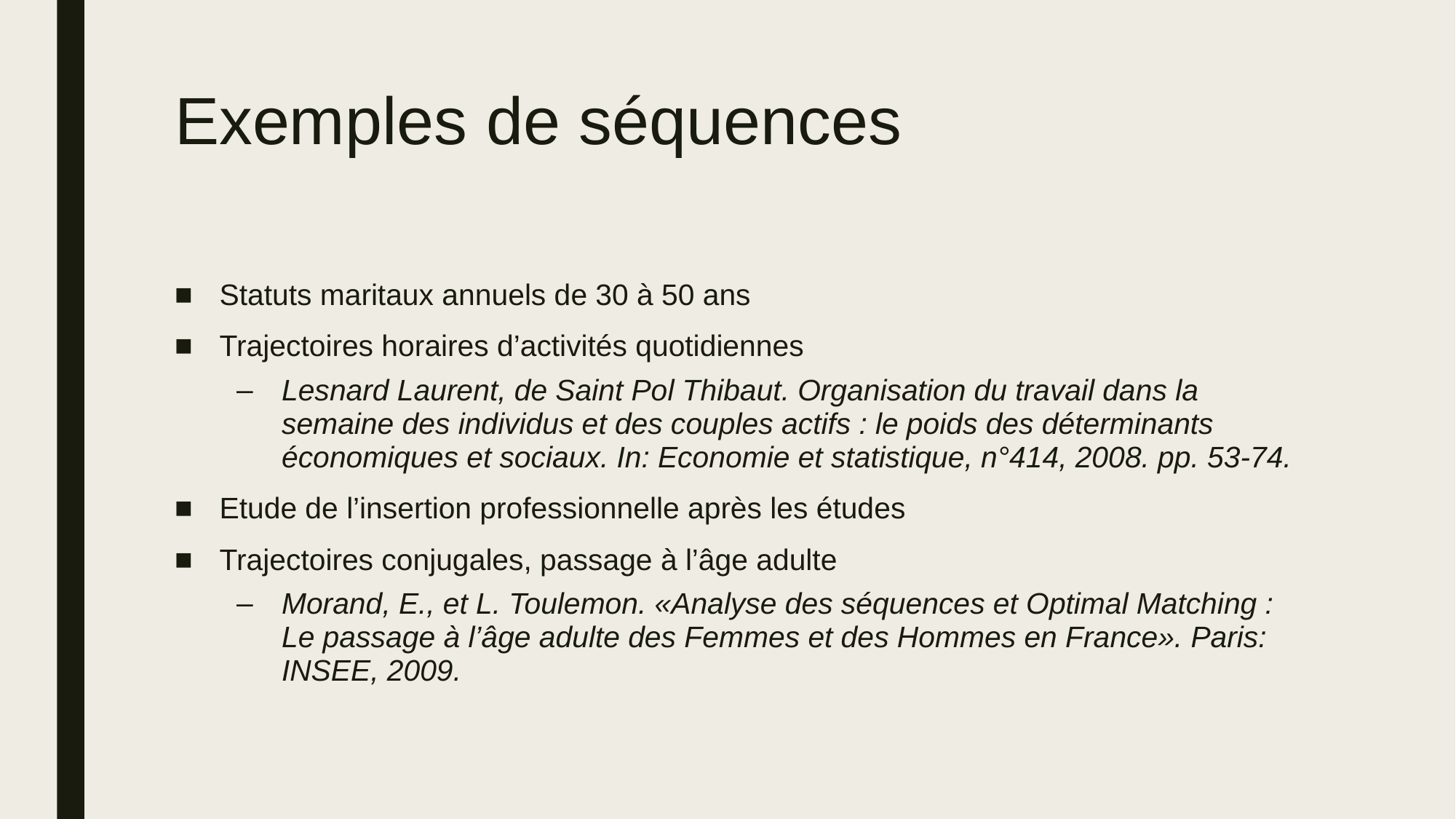

# Exemples de séquences
Statuts maritaux annuels de 30 à 50 ans
Trajectoires horaires d’activités quotidiennes
Lesnard Laurent, de Saint Pol Thibaut. Organisation du travail dans la semaine des individus et des couples actifs : le poids des déterminants économiques et sociaux. In: Economie et statistique, n°414, 2008. pp. 53-74.
Etude de l’insertion professionnelle après les études
Trajectoires conjugales, passage à l’âge adulte
Morand, E., et L. Toulemon. «Analyse des séquences et Optimal Matching : Le passage à l’âge adulte des Femmes et des Hommes en France». Paris: INSEE, 2009.